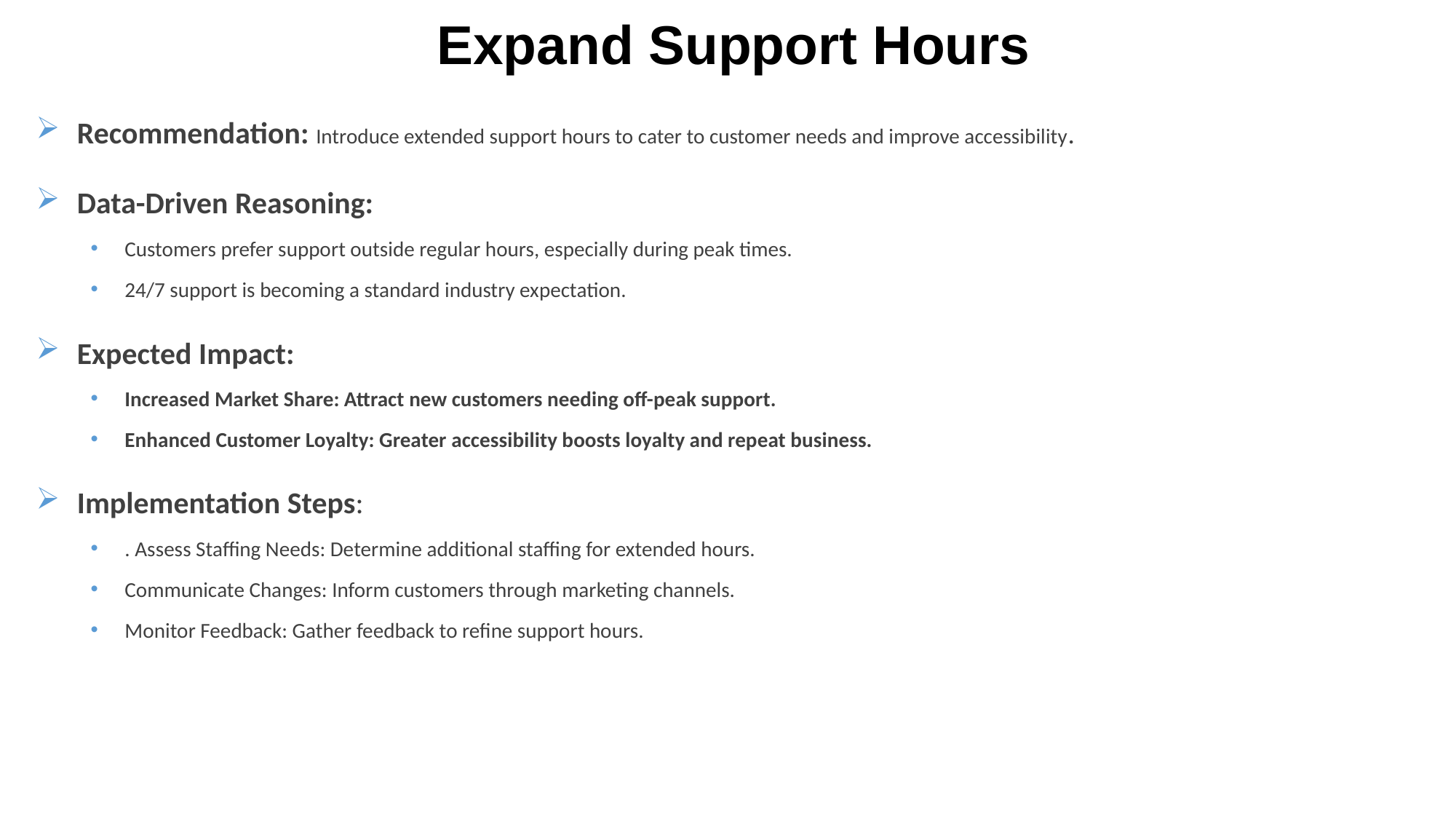

# Expand Support Hours
Recommendation: Introduce extended support hours to cater to customer needs and improve accessibility.

Data-Driven Reasoning:
Customers prefer support outside regular hours, especially during peak times.
24/7 support is becoming a standard industry expectation.

Expected Impact:
Increased Market Share: Attract new customers needing off-peak support.
Enhanced Customer Loyalty: Greater accessibility boosts loyalty and repeat business.

Implementation Steps:
. Assess Staffing Needs: Determine additional staffing for extended hours.
Communicate Changes: Inform customers through marketing channels.
Monitor Feedback: Gather feedback to refine support hours.